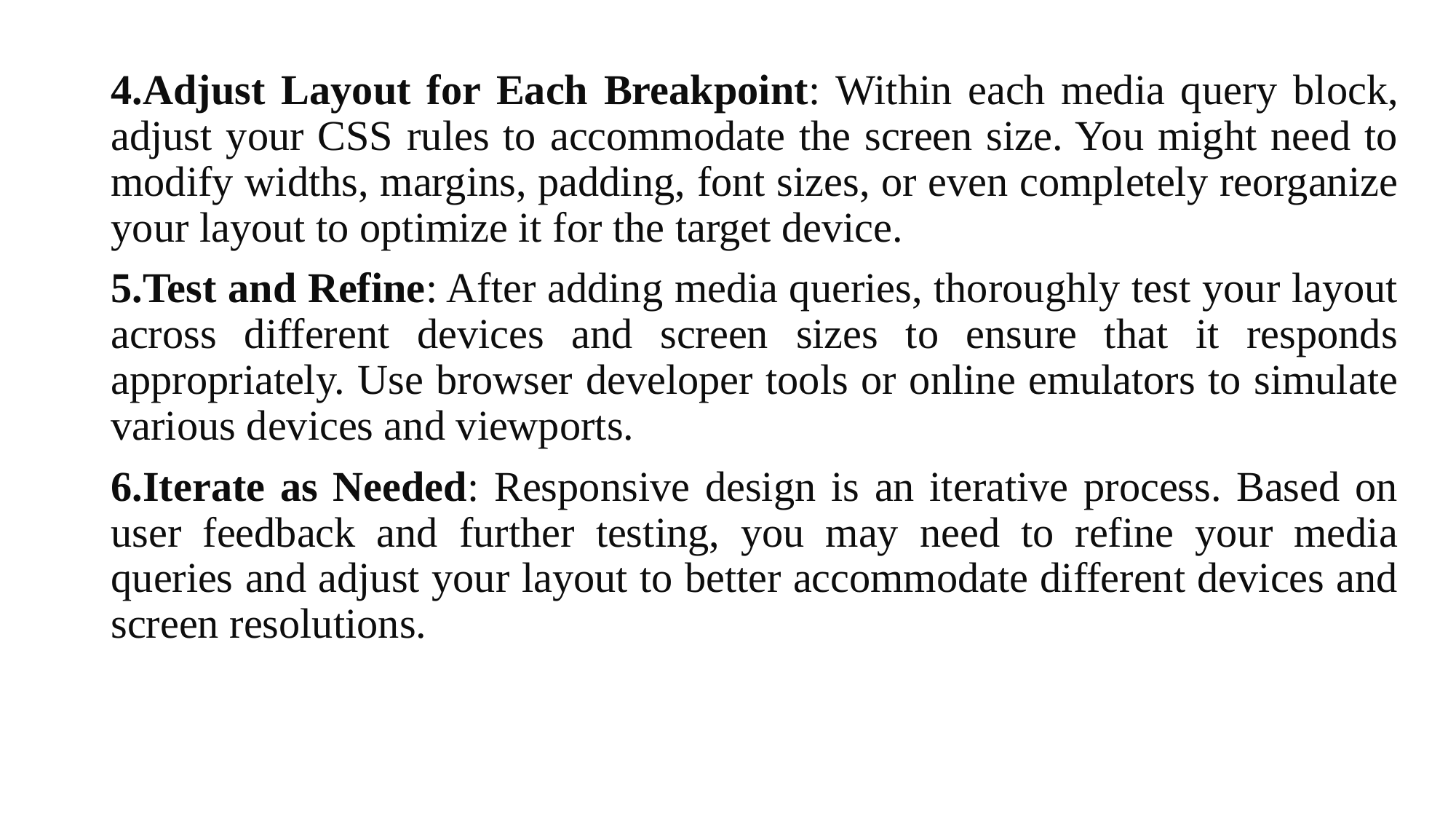

4.Adjust Layout for Each Breakpoint: Within each media query block, adjust your CSS rules to accommodate the screen size. You might need to modify widths, margins, padding, font sizes, or even completely reorganize your layout to optimize it for the target device.
5.Test and Refine: After adding media queries, thoroughly test your layout across different devices and screen sizes to ensure that it responds appropriately. Use browser developer tools or online emulators to simulate various devices and viewports.
6.Iterate as Needed: Responsive design is an iterative process. Based on user feedback and further testing, you may need to refine your media queries and adjust your layout to better accommodate different devices and screen resolutions.